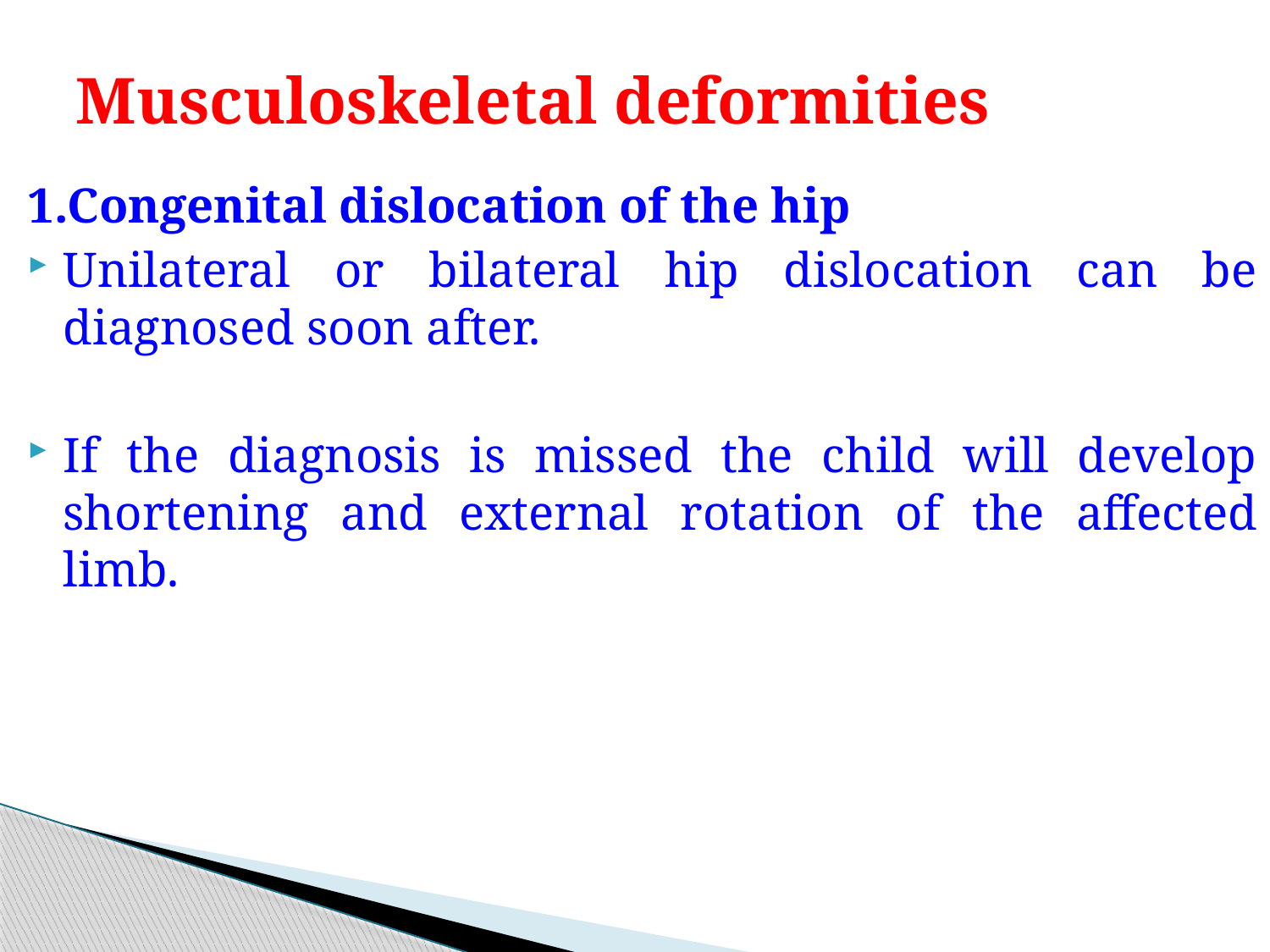

# Musculoskeletal deformities
1.Congenital dislocation of the hip
Unilateral or bilateral hip dislocation can be diagnosed soon after.

If the diagnosis is missed the child will develop shortening and external rotation of the affected limb.